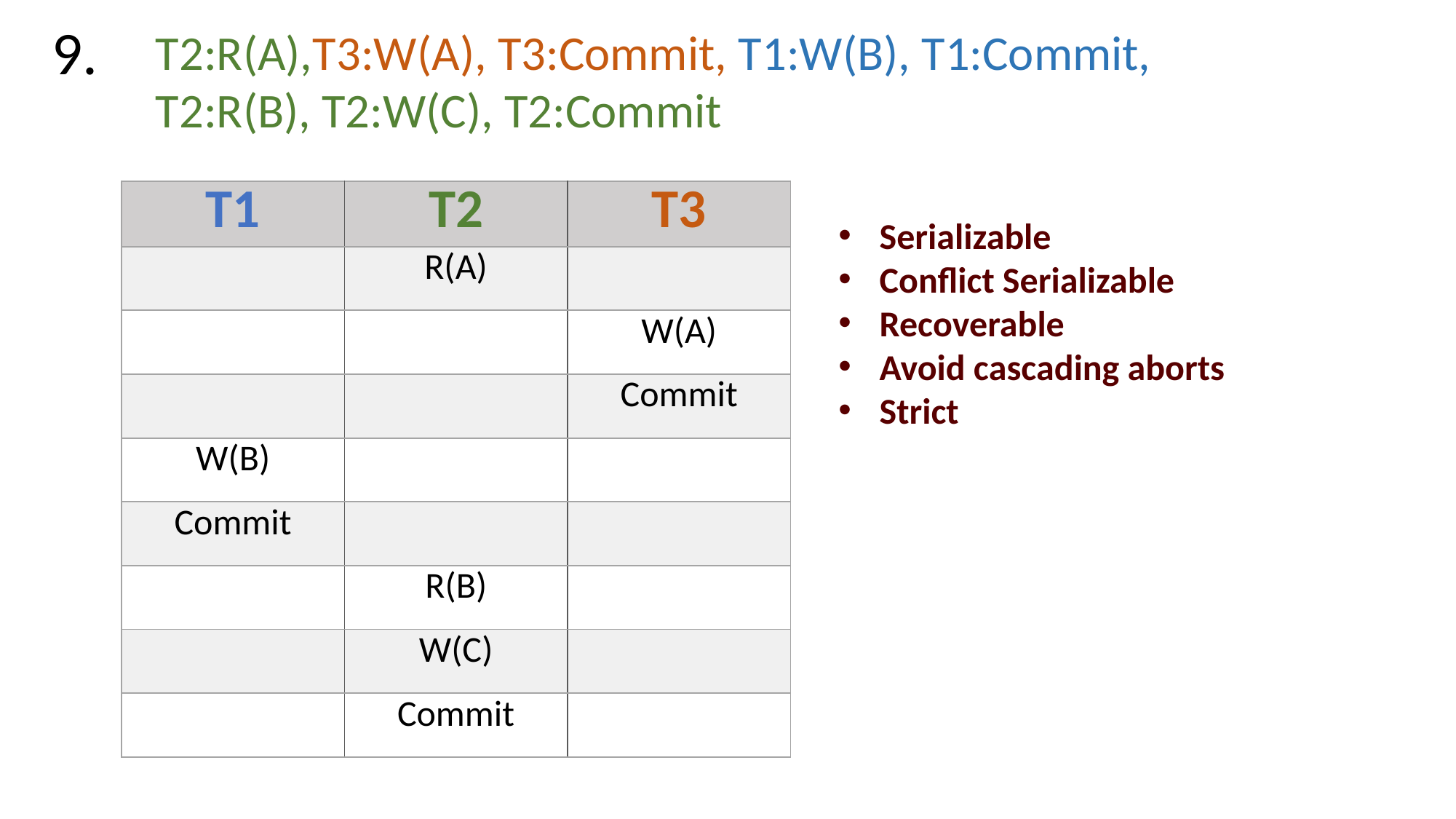

9.
T2:R(A),T3:W(A), T3:Commit, T1:W(B), T1:Commit,
T2:R(B), T2:W(C), T2:Commit
| T1 | T2 | T3 |
| --- | --- | --- |
|  | R(A) |  |
|  |  | W(A) |
|  |  | Commit |
| W(B) |  |  |
| Commit |  |  |
|  | R(B) |  |
|  | W(C) |  |
|  | Commit |  |
Serializable
Conflict Serializable
Recoverable
Avoid cascading aborts
Strict